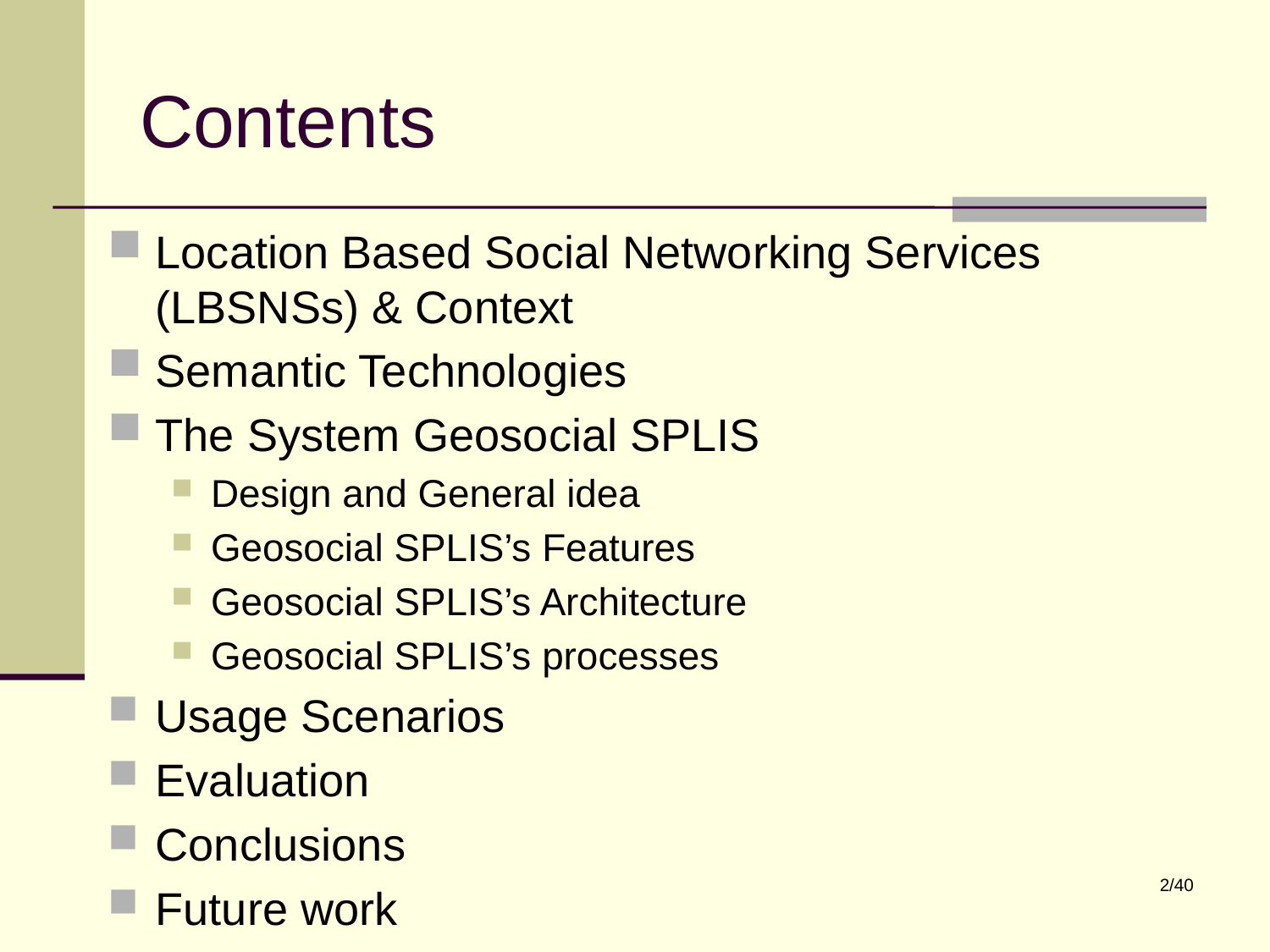

Contents
Location Based Social Networking Services (LBSNSs) & Context
Semantic Technologies
The System Geosocial SPLIS
Design and General idea
Geosocial SPLIS’s Features
Geosocial SPLIS’s Architecture
Geosocial SPLIS’s processes
Usage Scenarios
Evaluation
Conclusions
Future work
2/40